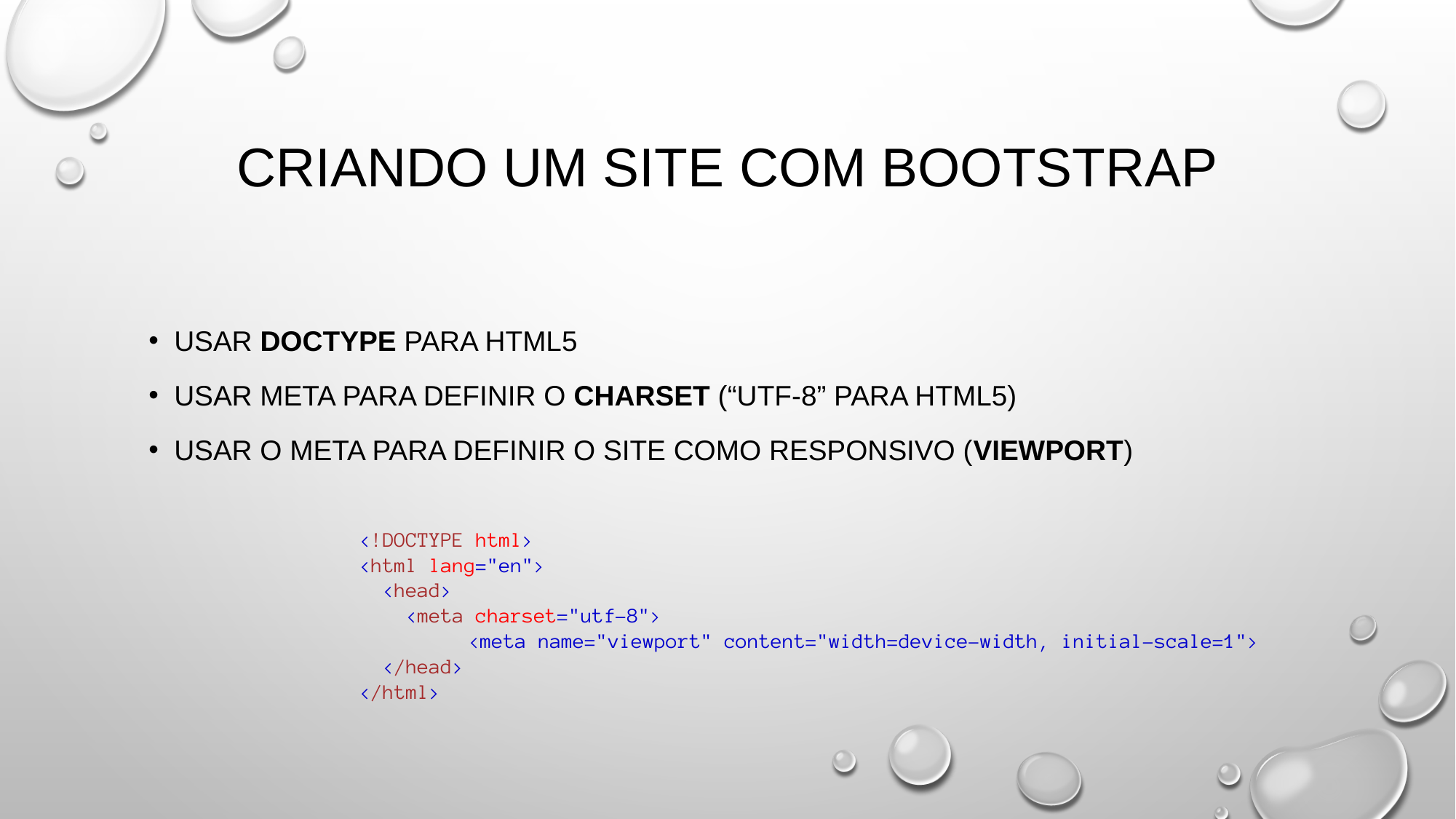

# Criando um site com BootStrap
Usar doctype para HTML5
Usar Meta para definir o charset (“utf-8” para HTML5)
Usar o Meta para definir o site como responsivo (Viewport)
<!DOCTYPE html>
<html lang="en">
  <head>
    <meta charset="utf-8">
	<meta name="viewport" content="width=device-width, initial-scale=1">
  </head>
</html>